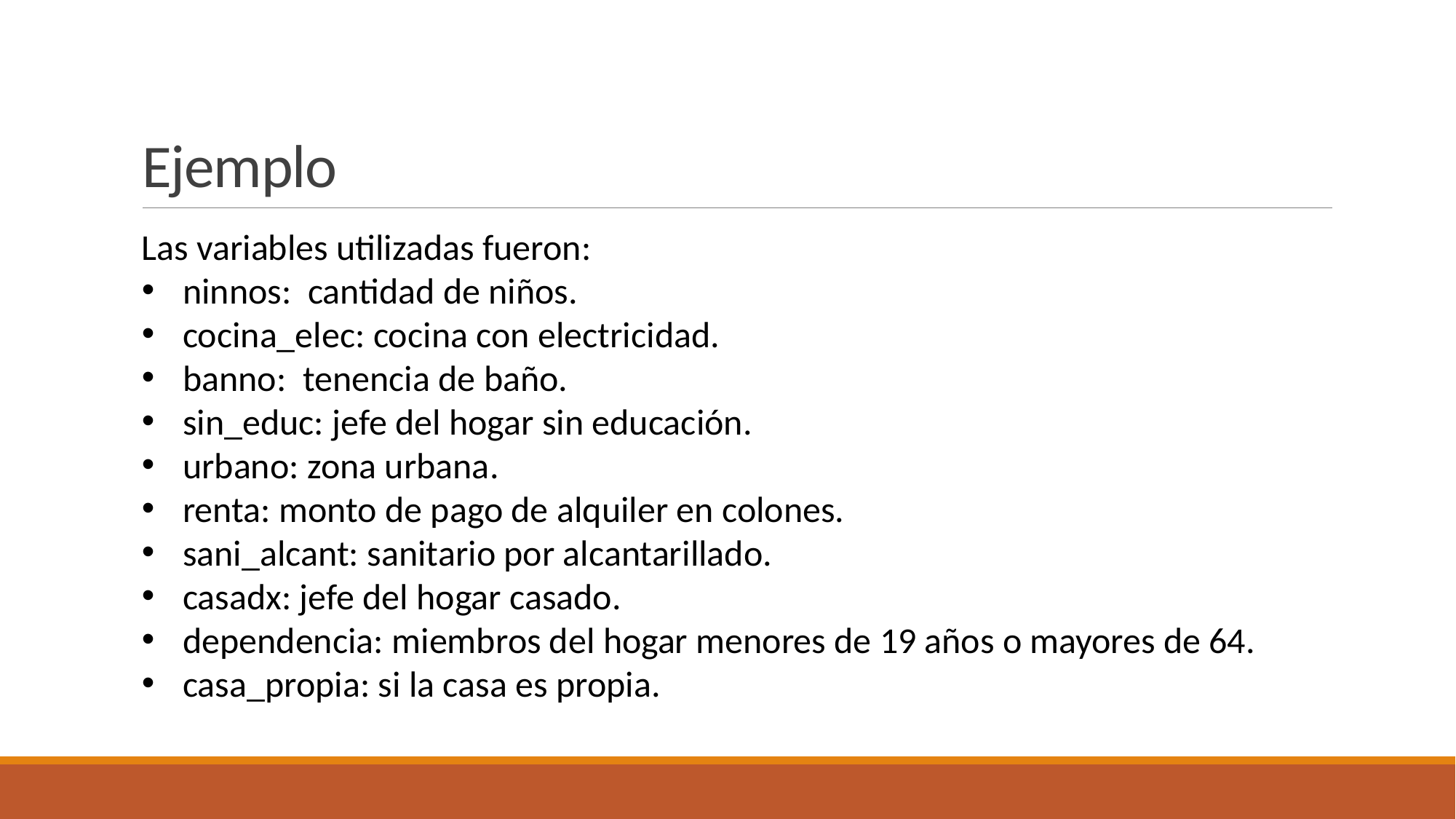

# Ejemplo
Las variables utilizadas fueron:
ninnos:  cantidad de niños.
cocina_elec: cocina con electricidad.
banno:  tenencia de baño.
sin_educ: jefe del hogar sin educación.
urbano: zona urbana.
renta: monto de pago de alquiler en colones.
sani_alcant: sanitario por alcantarillado.
casadx: jefe del hogar casado.
dependencia: miembros del hogar menores de 19 años o mayores de 64.
casa_propia: si la casa es propia.